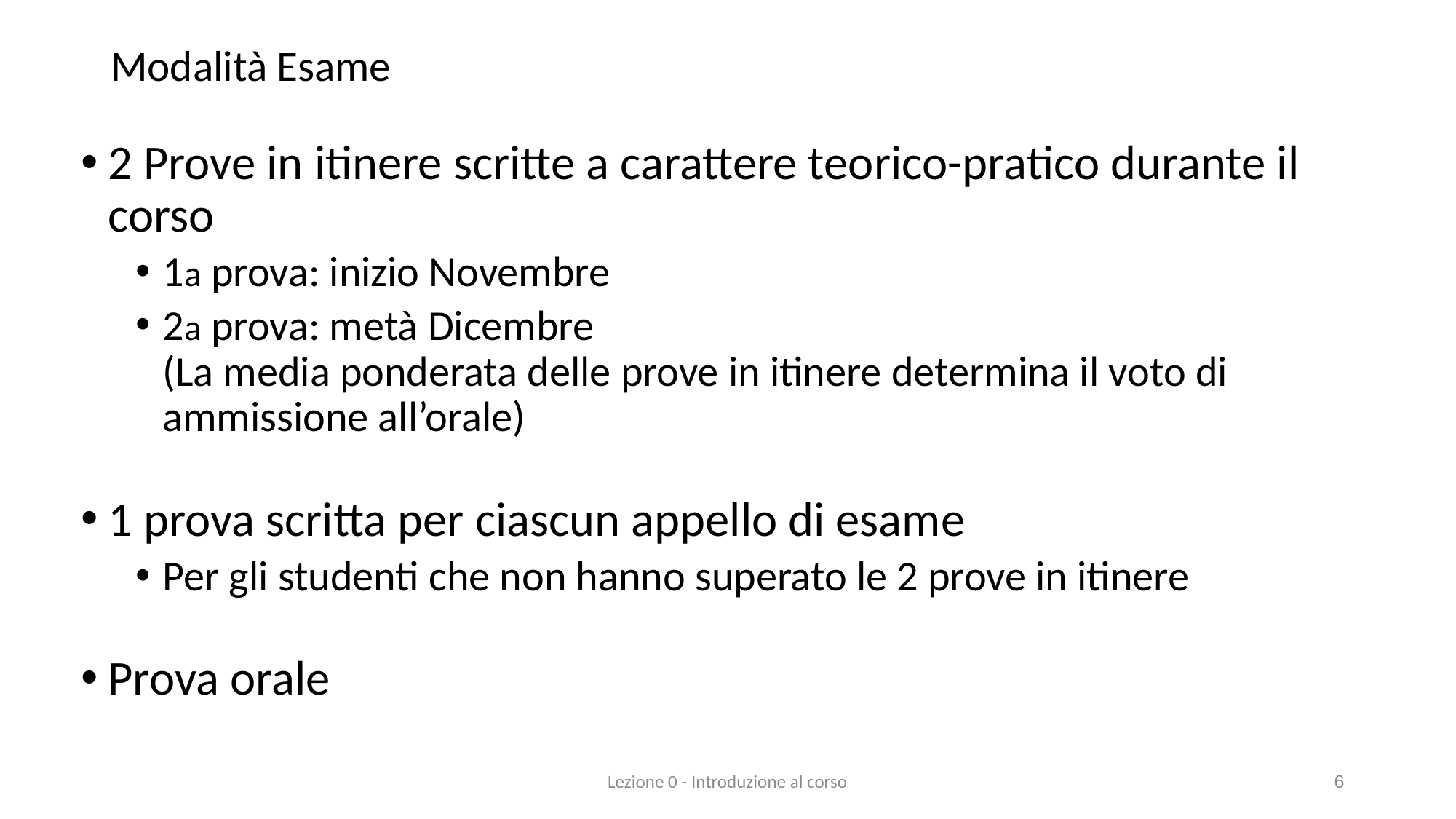

# Modalità Esame
2 Prove in itinere scritte a carattere teorico-pratico durante il corso
1a prova: inizio Novembre
2a prova: metà Dicembre
(La media ponderata delle prove in itinere determina il voto di ammissione all’orale)
1 prova scritta per ciascun appello di esame
Per gli studenti che non hanno superato le 2 prove in itinere
Prova orale
Lezione 0 - Introduzione al corso
6